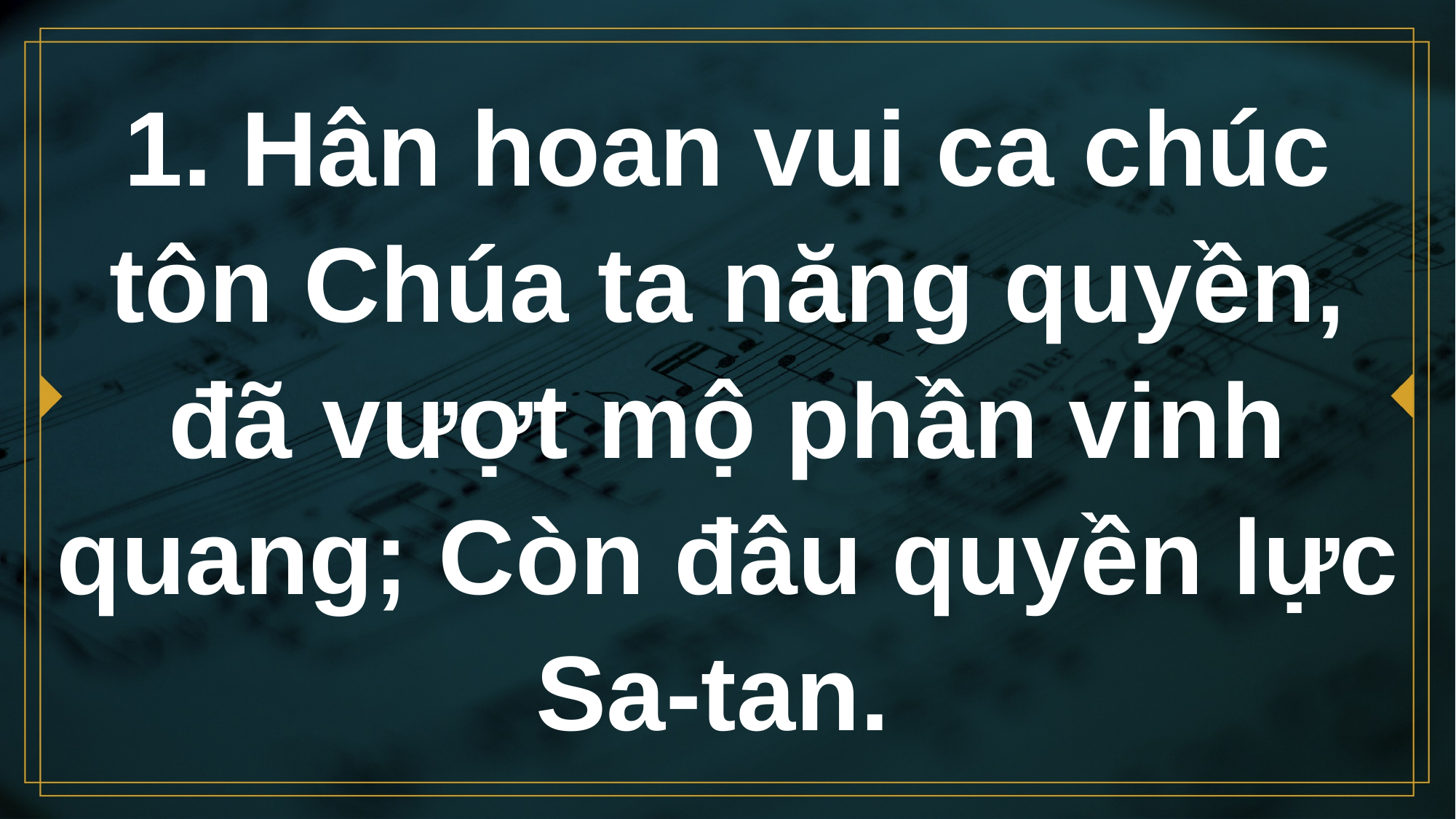

# 1. Hân hoan vui ca chúc tôn Chúa ta năng quyền, đã vượt mộ phần vinh quang; Còn đâu quyền lực Sa-tan.